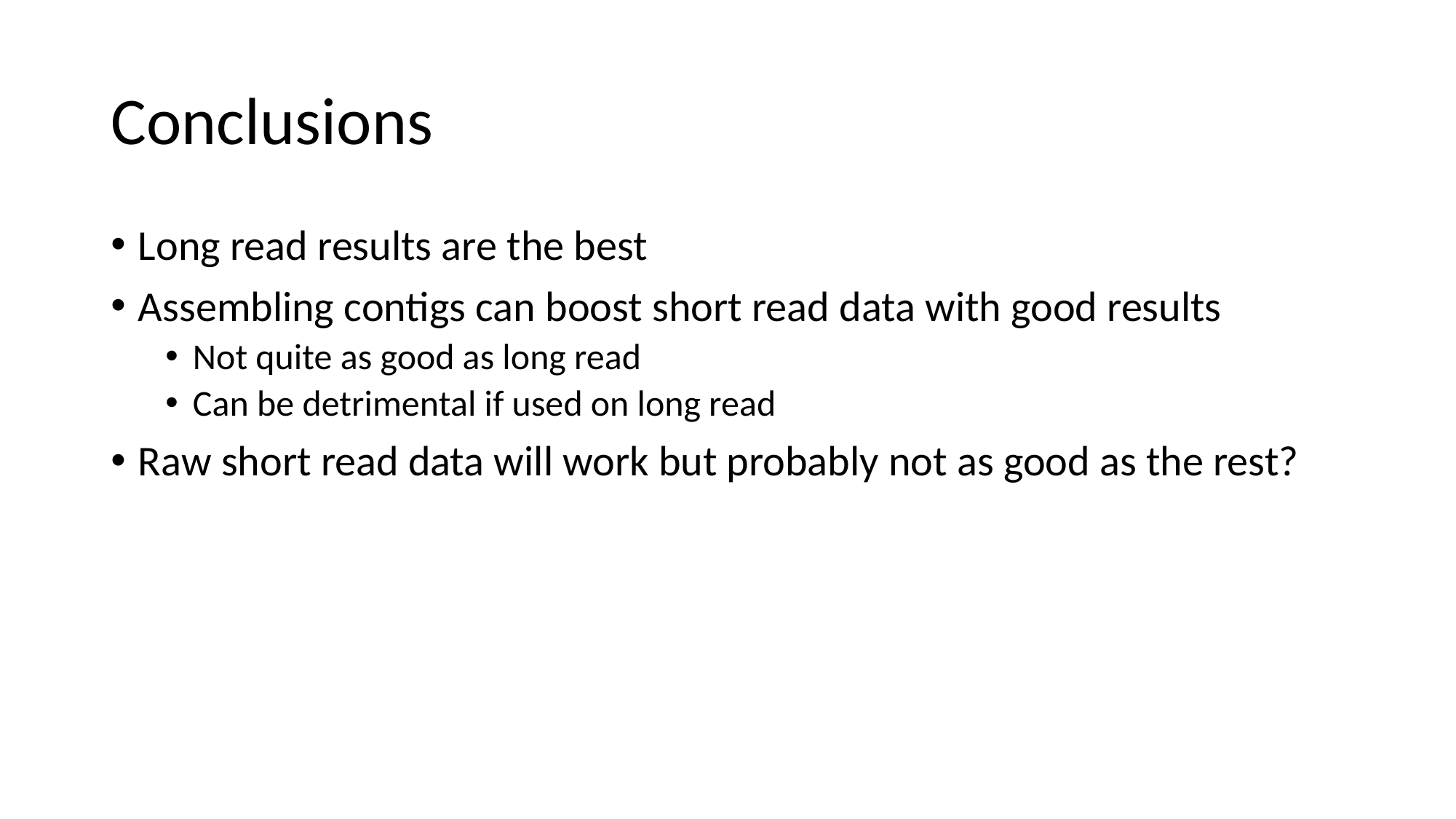

# Conclusions
Long read results are the best
Assembling contigs can boost short read data with good results
Not quite as good as long read
Can be detrimental if used on long read
Raw short read data will work but probably not as good as the rest?